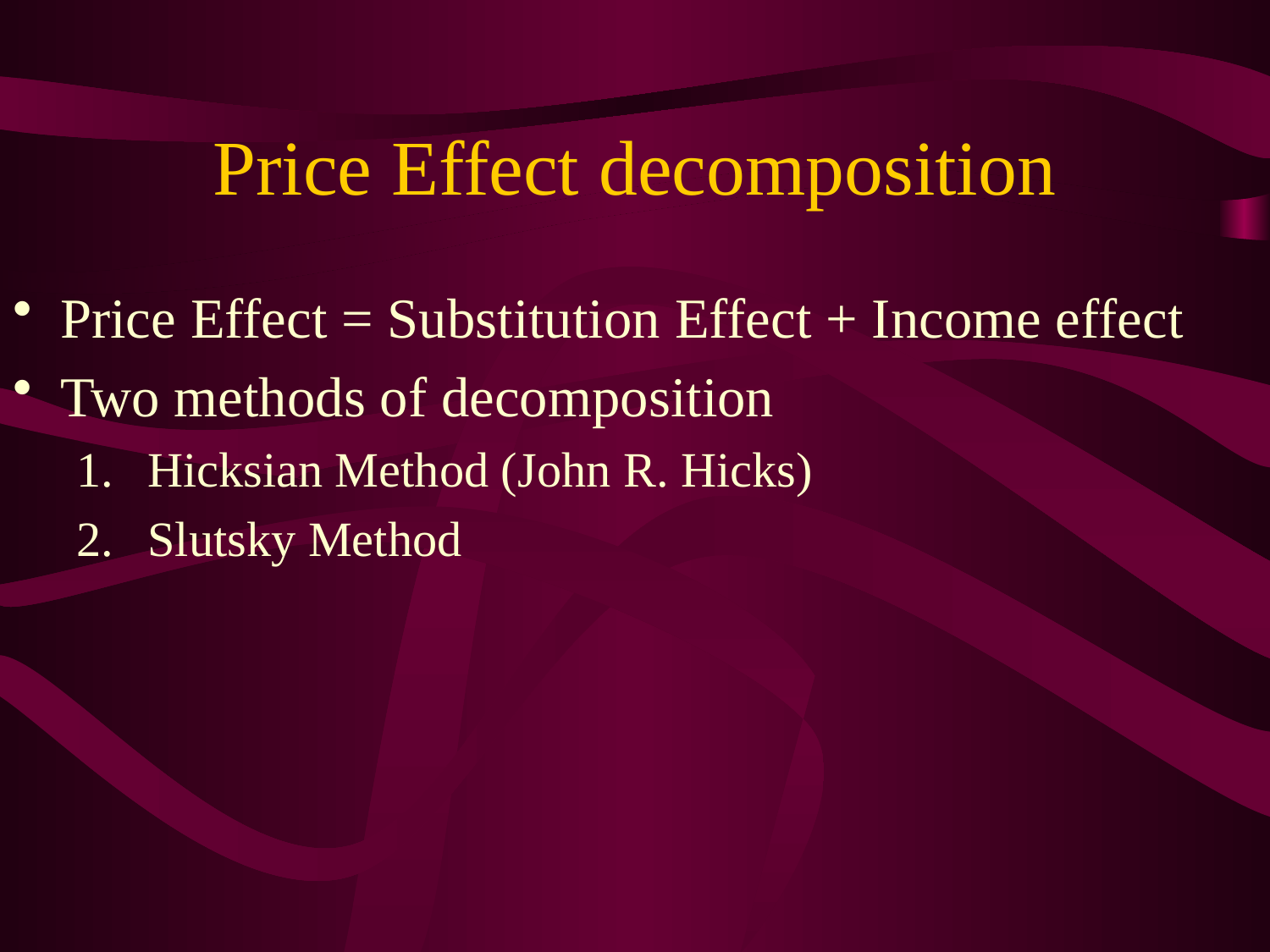

# Price Effect decomposition
Price Effect = Substitution Effect + Income effect
Two methods of decomposition
Hicksian Method (John R. Hicks)
Slutsky Method